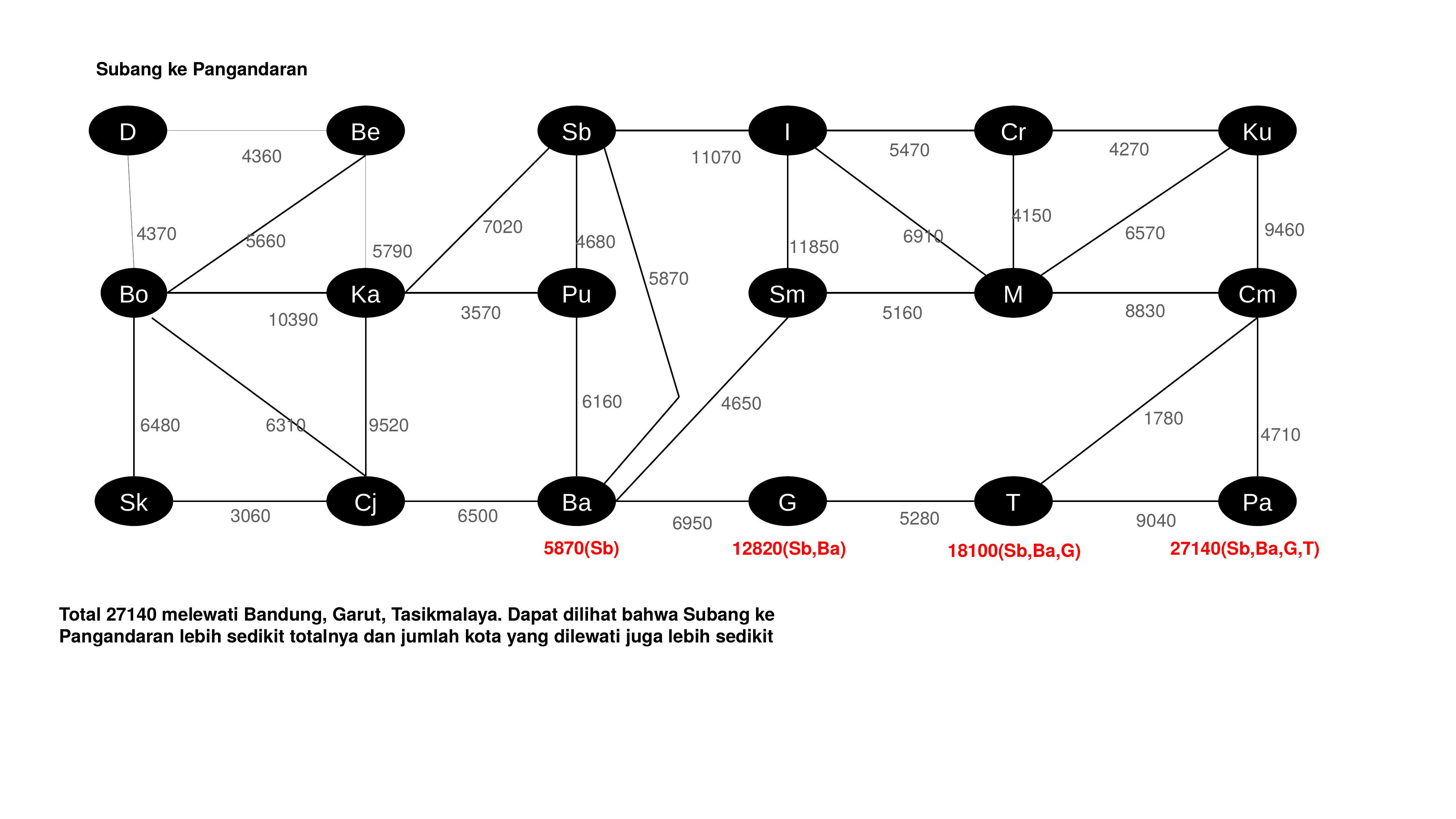

Subang ke Pangandaran
D
Be
Sb
I
Cr
Ku
4270
5470
4360
11070
4150
7020
9460
6570
4370
6910
5660
4680
11850
5790
5870
Bo
Ka
Pu
Sm
M
Cm
8830
3570
5160
10390
6160
4650
1780
6480
6310
9520
4710
Sk
Cj
Ba
G
T
Pa
3060
6500
5280
9040
6950
5870(Sb)
12820(Sb,Ba)
27140(Sb,Ba,G,T)
18100(Sb,Ba,G)
Total 27140 melewati Bandung, Garut, Tasikmalaya. Dapat dilihat bahwa Subang ke Pangandaran lebih sedikit totalnya dan jumlah kota yang dilewati juga lebih sedikit